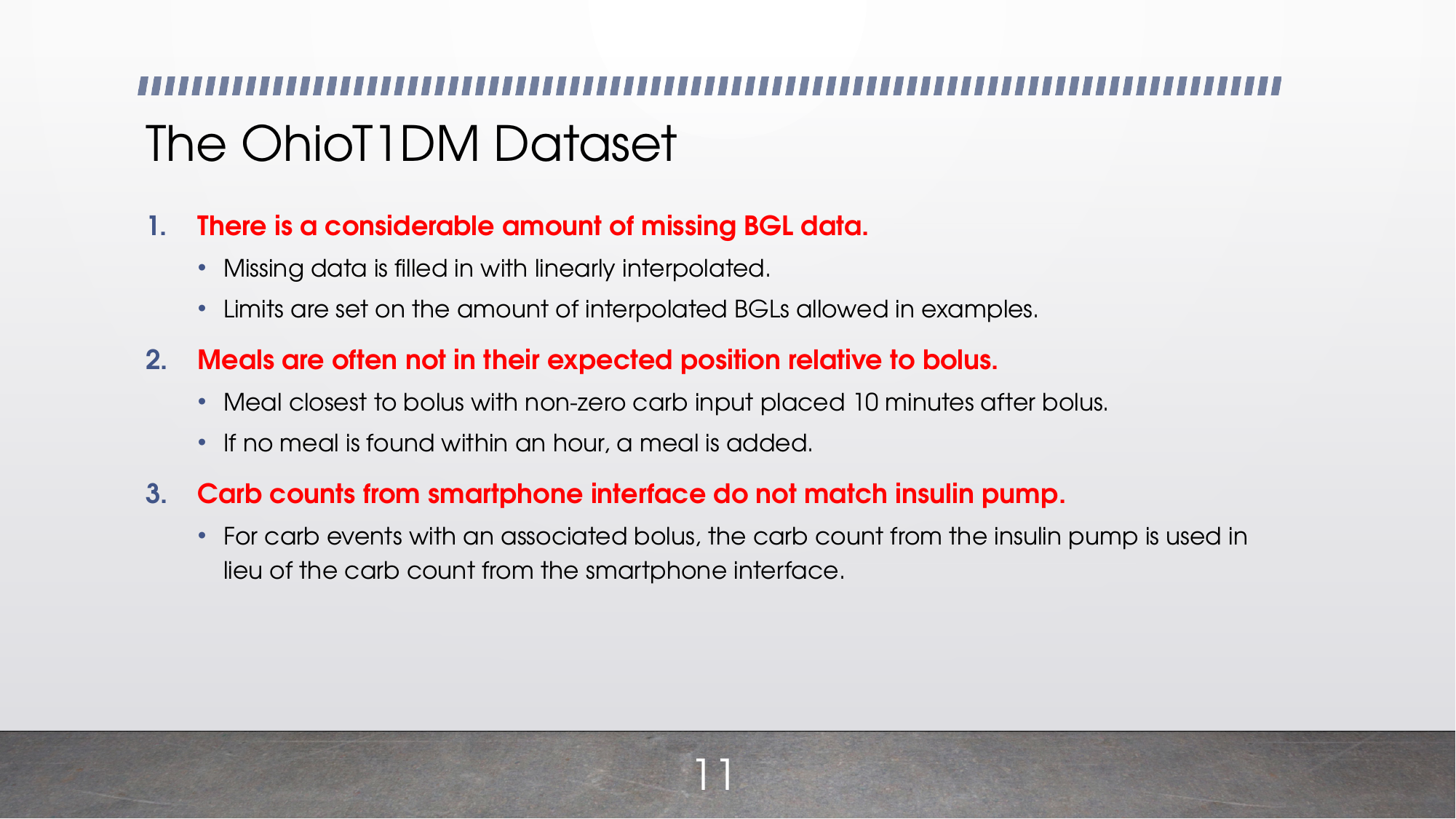

# The OhioT1DM Dataset
There is a considerable amount of missing BGL data.
Missing data is filled in with linearly interpolated.
Limits are set on the amount of interpolated BGLs allowed in examples.
Meals are often not in their expected position relative to bolus.
Meal closest to bolus with non-zero carb input placed 10 minutes after bolus.
If no meal is found within an hour, a meal is added.
Carb counts from smartphone interface do not match insulin pump.
For carb events with an associated bolus, the carb count from the insulin pump is used in lieu of the carb count from the smartphone interface.
11